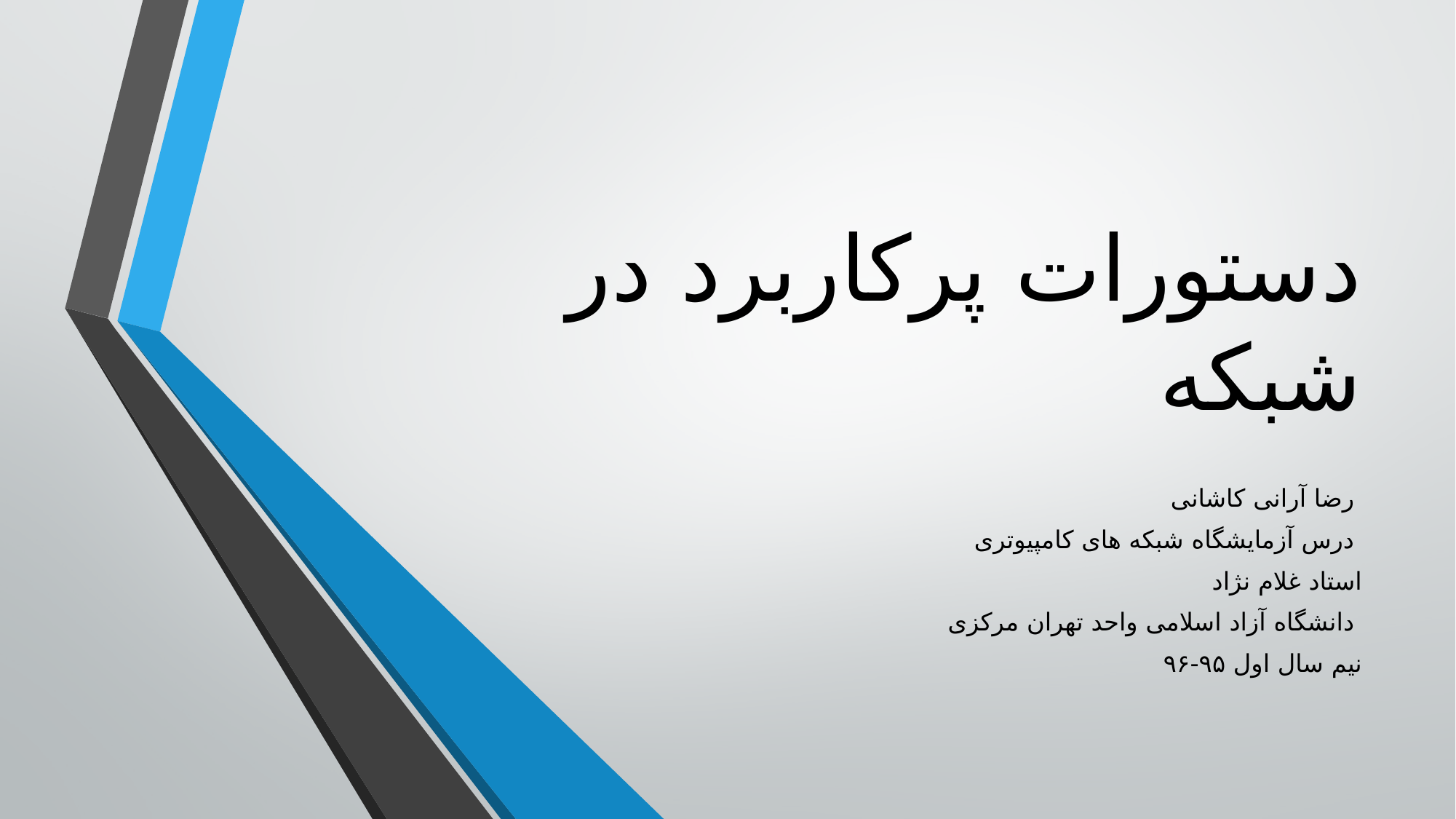

# دستورات پرکاربرد در شبکه
رضا آرانی کاشانی
درس آزمایشگاه شبکه های کامپیوتری
استاد غلام نژاد
دانشگاه آزاد اسلامی واحد تهران مرکزی
نیم سال اول ۹۵-۹۶